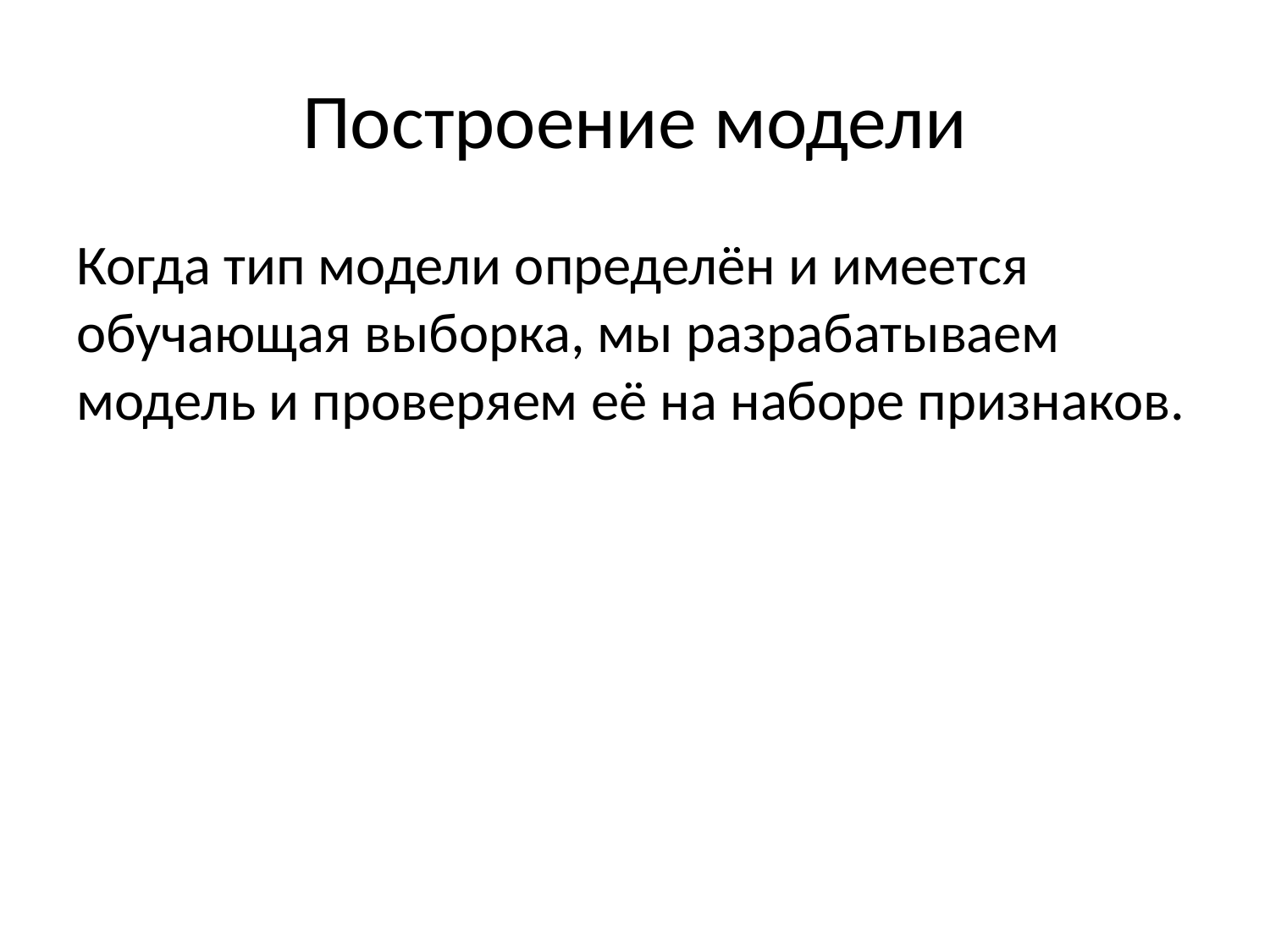

# Построение модели
Когда тип модели определён и имеется обучающая выборка, мы разрабатываем модель и проверяем её на наборе признаков.